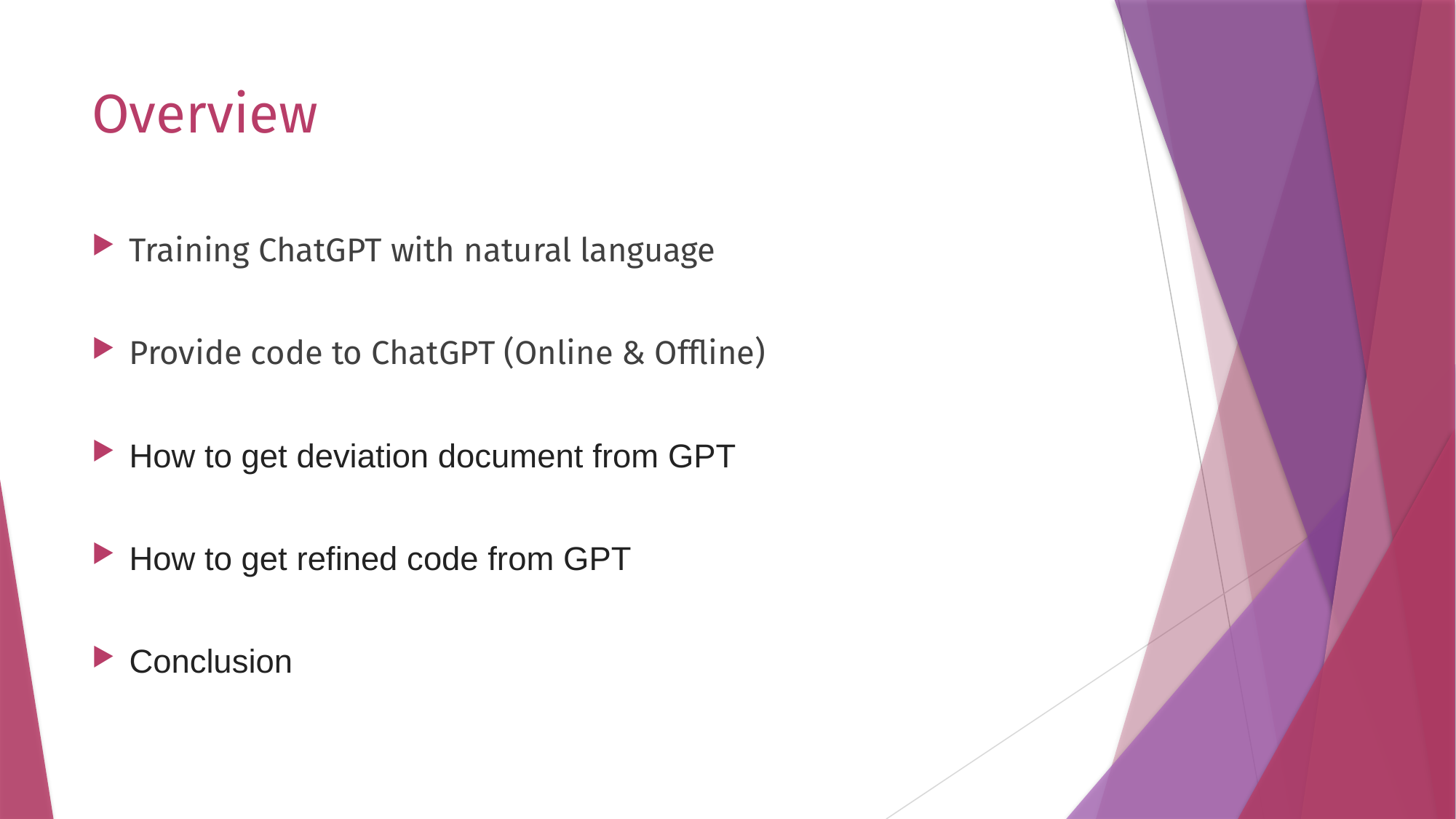

# Overview
Training ChatGPT with natural language

Provide code to ChatGPT (Online & Offline)

How to get deviation document from GPT

How to get refined code from GPT

Conclusion